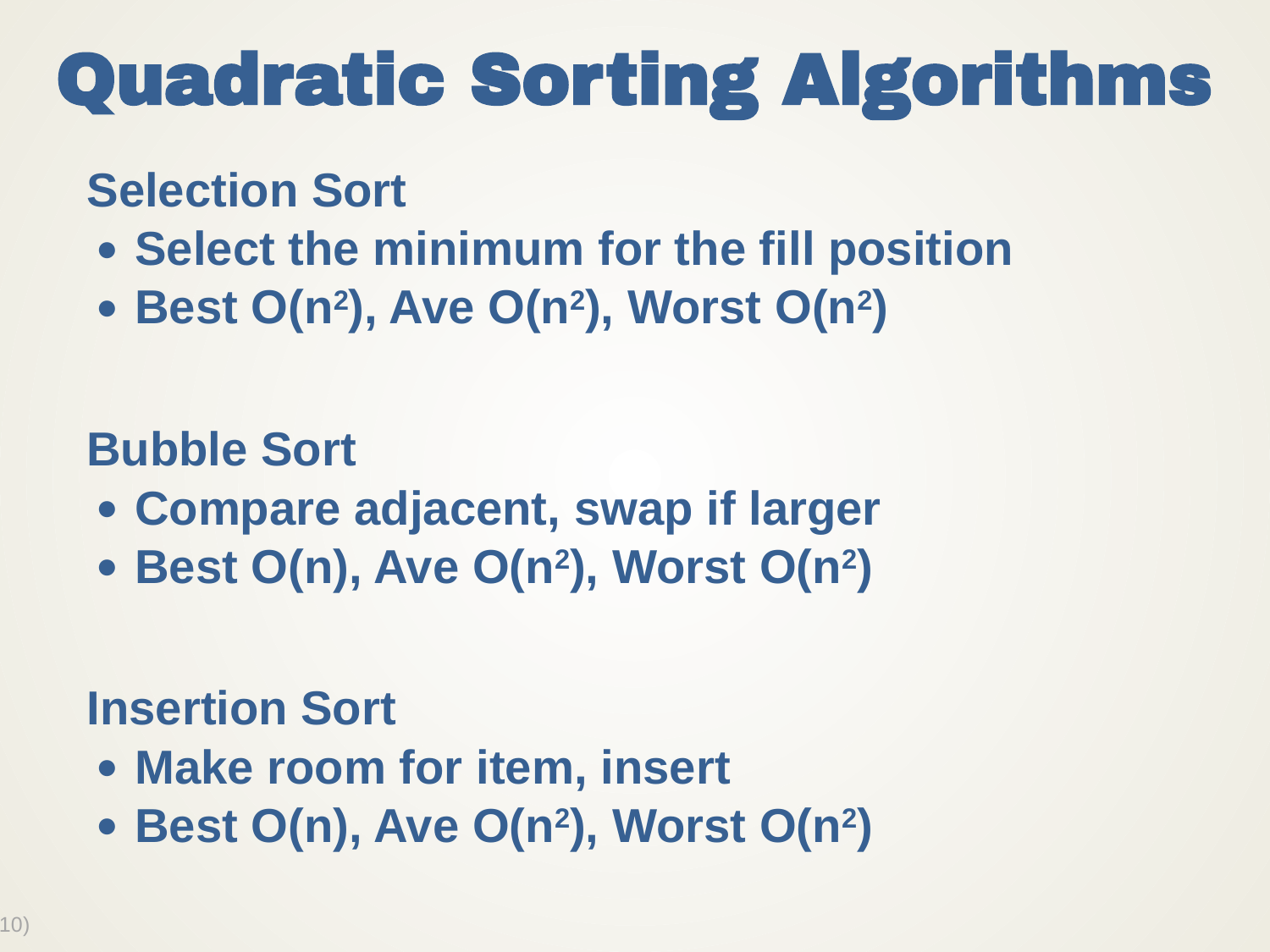

# Quadratic Sorting Algorithms
Selection Sort
Select the minimum for the fill position
Best O(n2), Ave O(n2), Worst O(n2)

Bubble Sort
Compare adjacent, swap if larger
Best O(n), Ave O(n2), Worst O(n2)

Insertion Sort
Make room for item, insert
Best O(n), Ave O(n2), Worst O(n2)